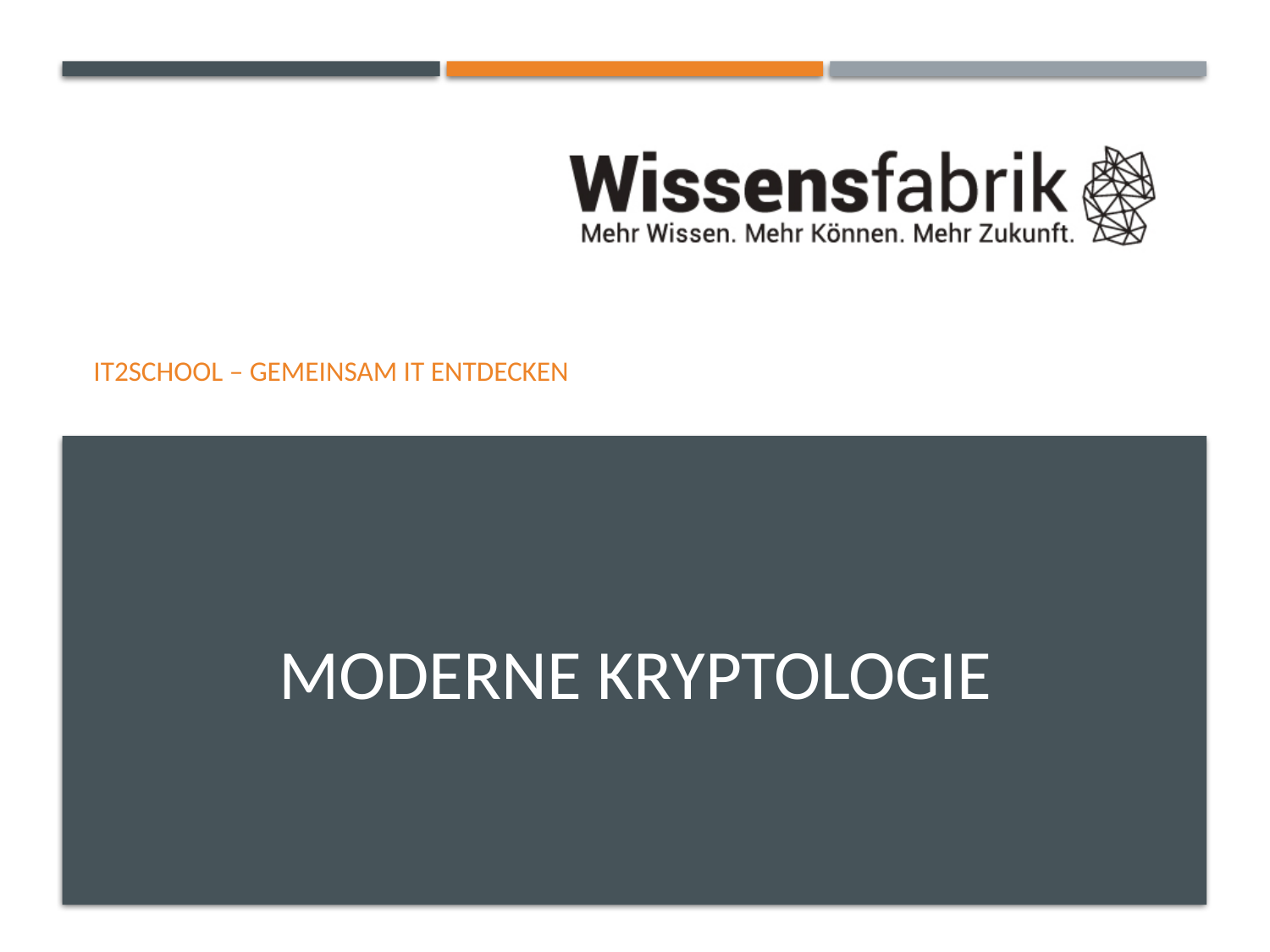

IT2School – Gemeinsam IT entdecken
# Moderne Kryptologie